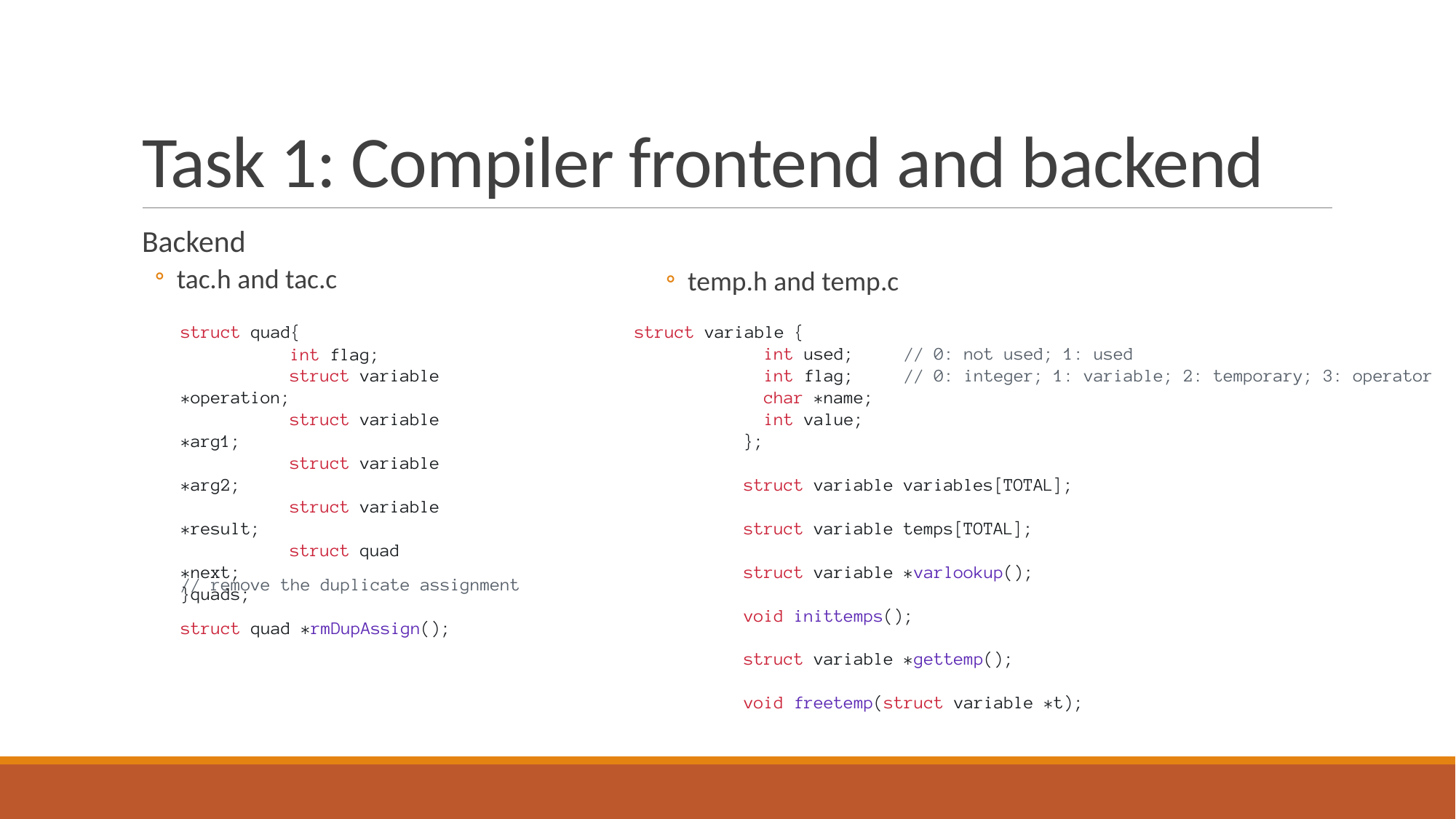

# Task 1: Compiler frontend and backend
Backend
tac.h and tac.c

temp.h and temp.c
struct quad{
	int flag;
	struct variable *operation;
	struct variable *arg1;
	struct variable *arg2;
	struct variable *result;
	struct quad *next;
}quads;
struct variable {
	  int used;     // 0: not used; 1: used
	  int flag;     // 0: integer; 1: variable; 2: temporary; 3: operator
	  char *name;
	  int value;
	};

	struct variable variables[TOTAL];

	struct variable temps[TOTAL];

	struct variable *varlookup();

	void inittemps();

	struct variable *gettemp();

	void freetemp(struct variable *t);
// remove the duplicate assignment

struct quad *rmDupAssign();